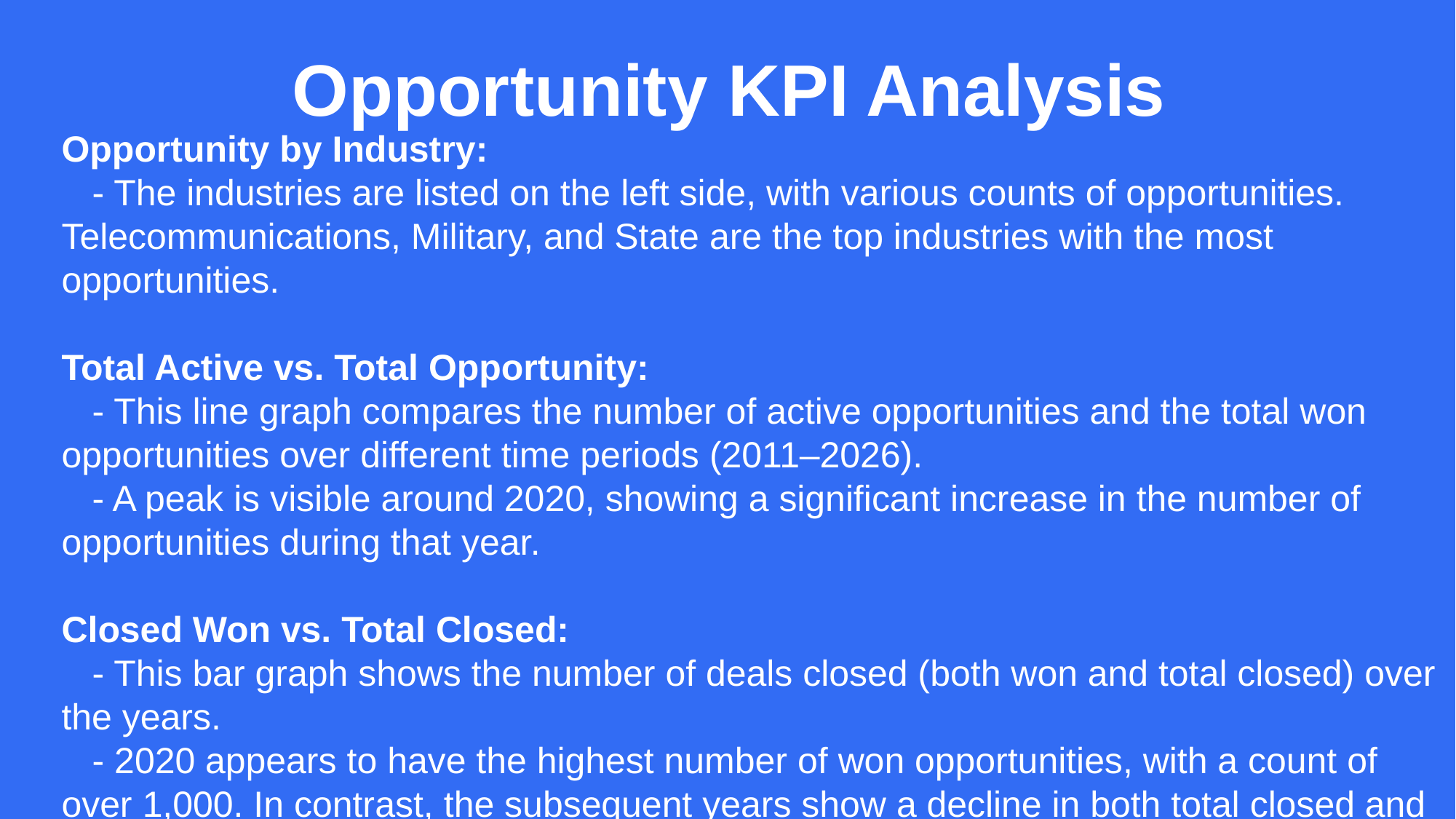

Opportunity KPI Analysis
Opportunity by Industry:
   - The industries are listed on the left side, with various counts of opportunities. Telecommunications, Military, and State are the top industries with the most opportunities.

Total Active vs. Total Opportunity:
   - This line graph compares the number of active opportunities and the total won opportunities over different time periods (2011–2026).
   - A peak is visible around 2020, showing a significant increase in the number of opportunities during that year.

Closed Won vs. Total Closed:
   - This bar graph shows the number of deals closed (both won and total closed) over the years.
   - 2020 appears to have the highest number of won opportunities, with a count of over 1,000. In contrast, the subsequent years show a decline in both total closed and won deals.